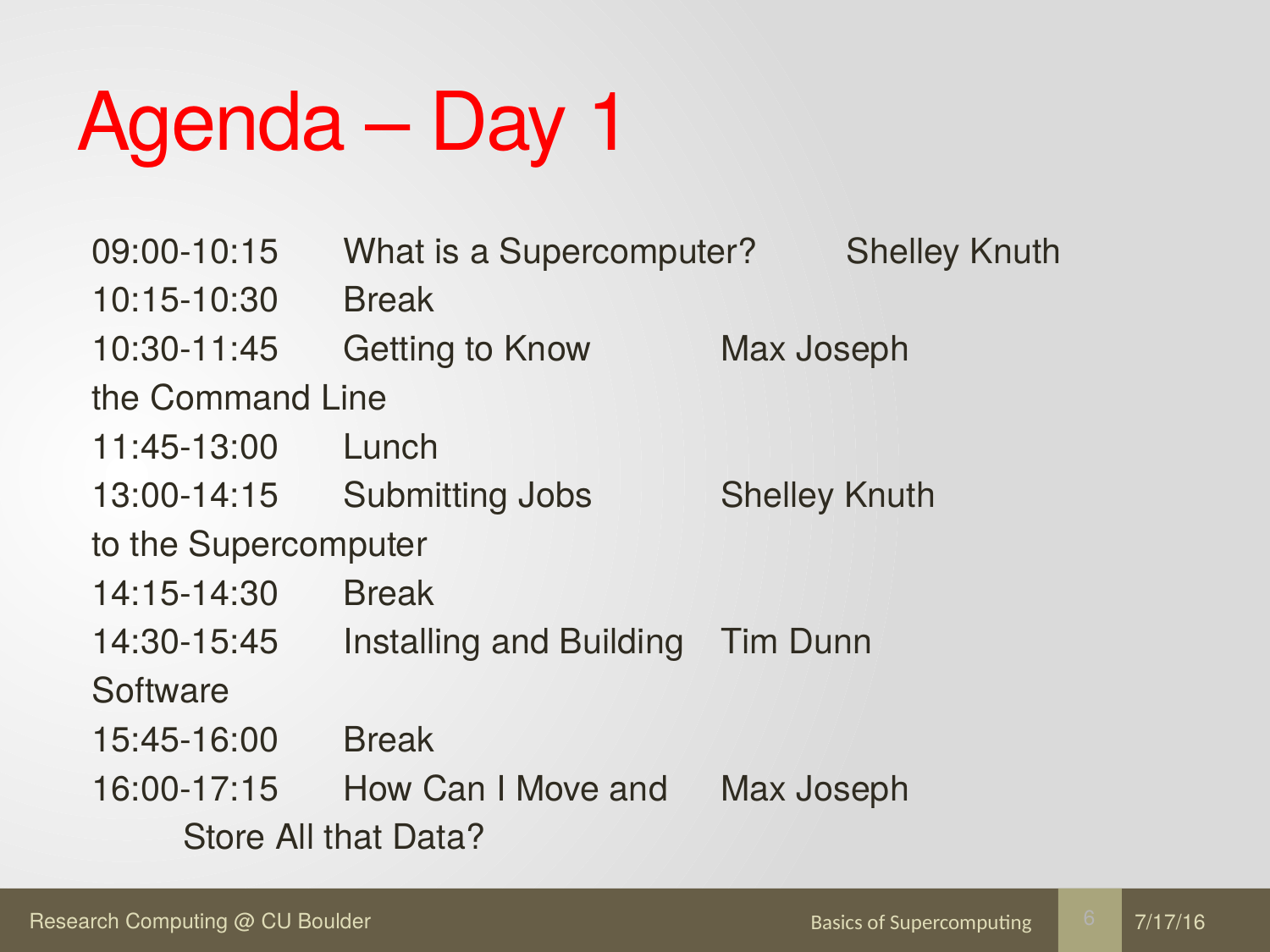

# Agenda – Day 1
09:00-10:15		What is a Supercomputer?	Shelley Knuth
10:15-10:30		Break
10:30-11:45		Getting to Know 		Max Joseph
			the Command Line
11:45-13:00		Lunch
13:00-14:15		Submitting Jobs 		Shelley Knuth
			to the Supercomputer
14:15-14:30		Break
14:30-15:45		Installing and Building 		Tim Dunn
			Software
15:45-16:00		Break
16:00-17:15		How Can I Move and 		Max Joseph
			Store All that Data?
Basics of Supercomputing
7/17/16
6